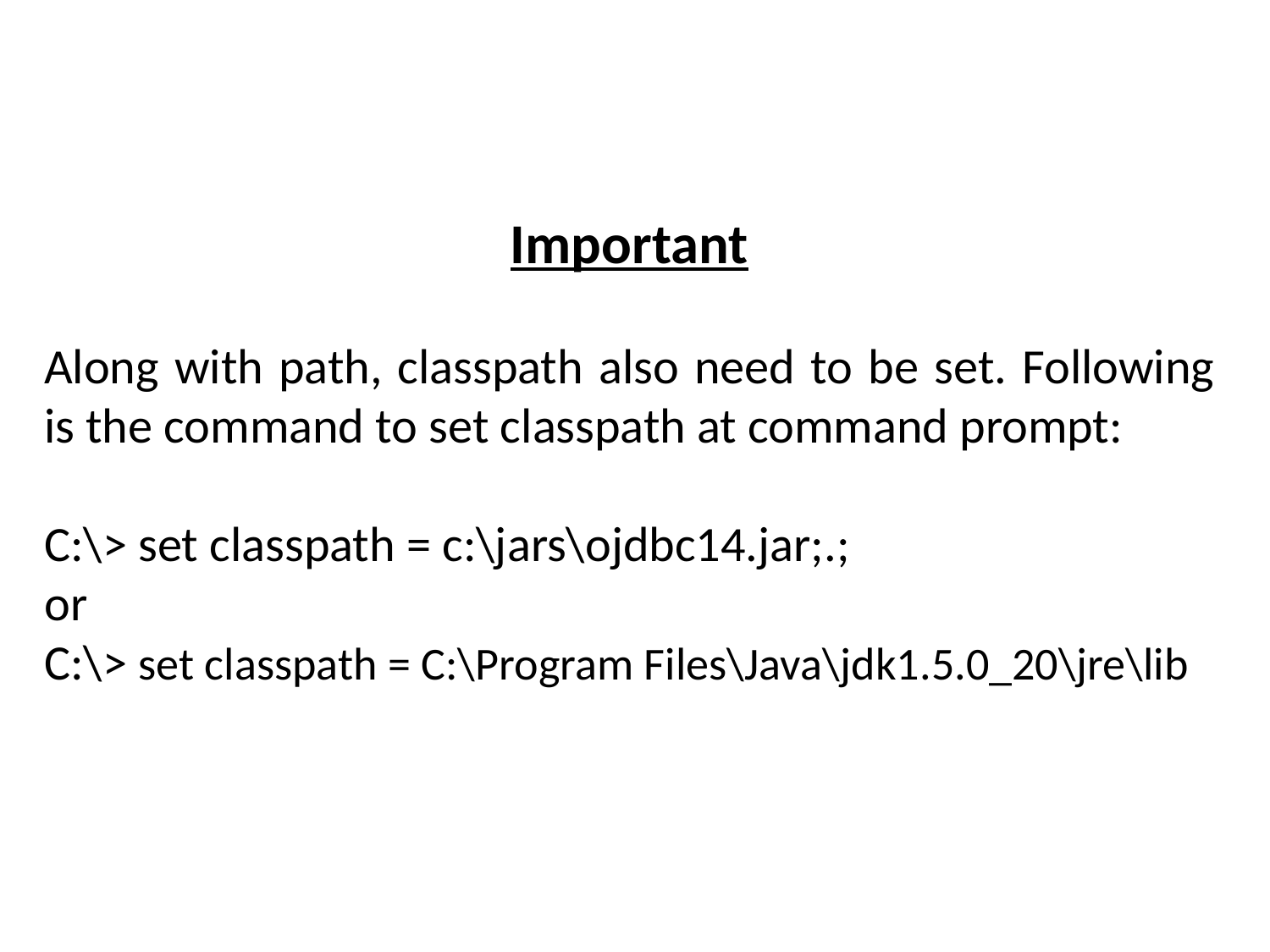

Important

Along with path, classpath also need to be set. Following is the command to set classpath at command prompt:

C:\> set classpath = c:\jars\ojdbc14.jar;.;
or
C:\> set classpath = C:\Program Files\Java\jdk1.5.0_20\jre\lib